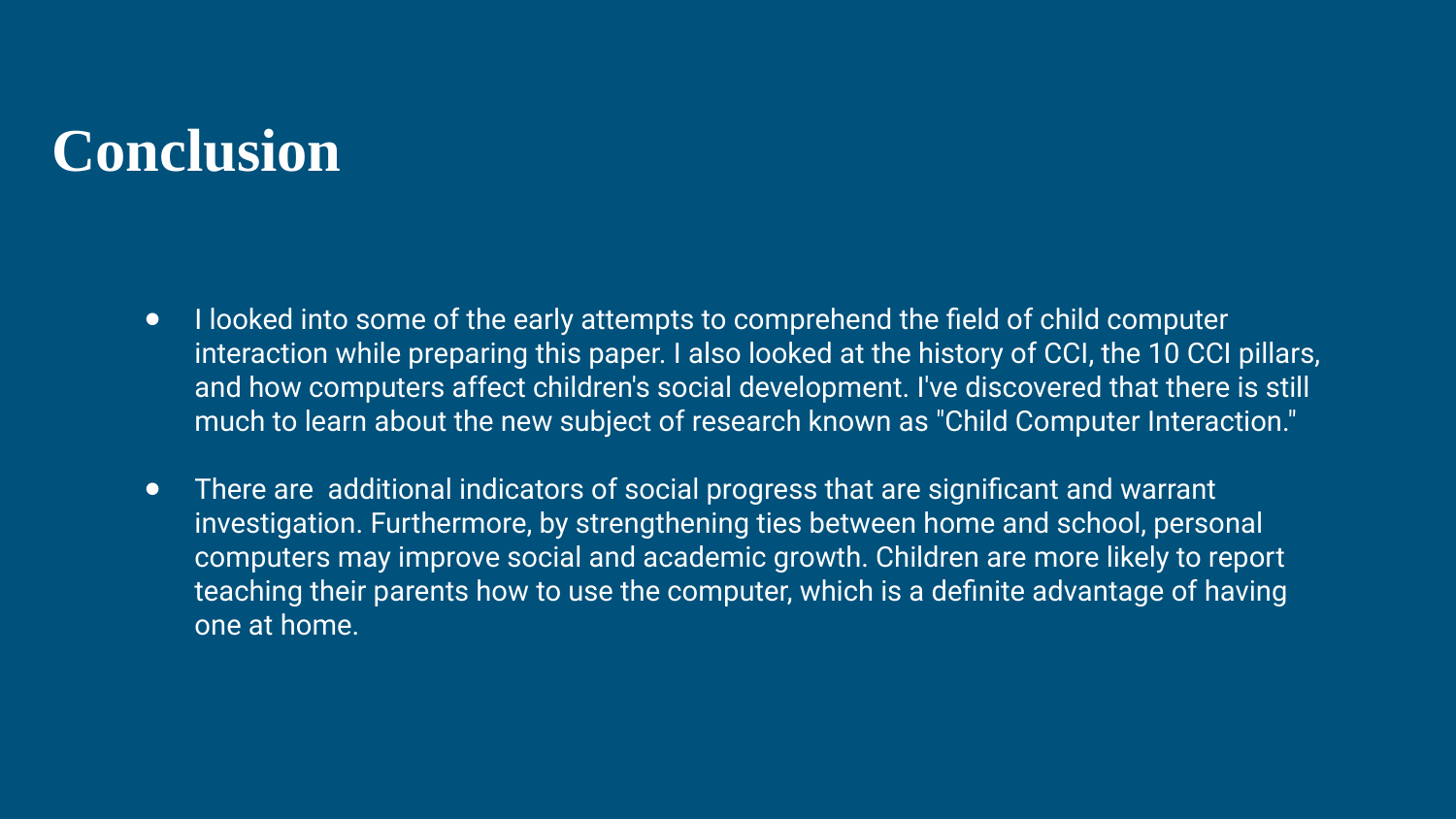

Conclusion

I looked into some of the early attempts to comprehend the field of child computer interaction while preparing this paper. I also looked at the history of CCI, the 10 CCI pillars, and how computers affect children's social development. I've discovered that there is still much to learn about the new subject of research known as "Child Computer Interaction."

There are  additional indicators of social progress that are significant and warrant investigation. Furthermore, by strengthening ties between home and school, personal computers may improve social and academic growth. Children are more likely to report teaching their parents how to use the computer, which is a definite advantage of having one at home.